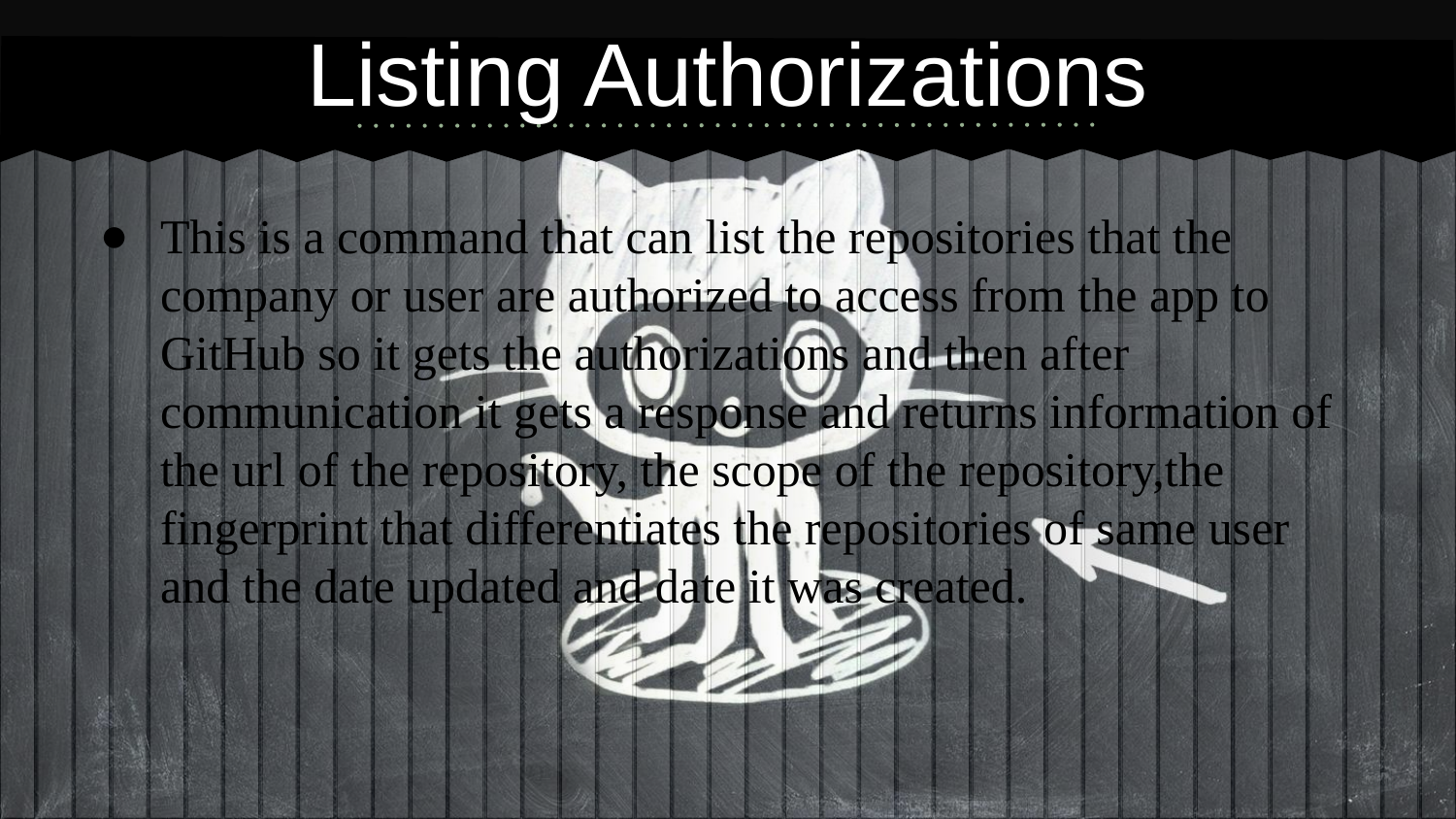

# Listing Authorizations
This is a command that can list the repositories that the company or user are authorized to access from the app to GitHub so it gets the authorizations and then after communication it gets a response and returns information of the url of the repository, the scope of the repository,the fingerprint that differentiates the repositories of same user and the date updated and date it was created.